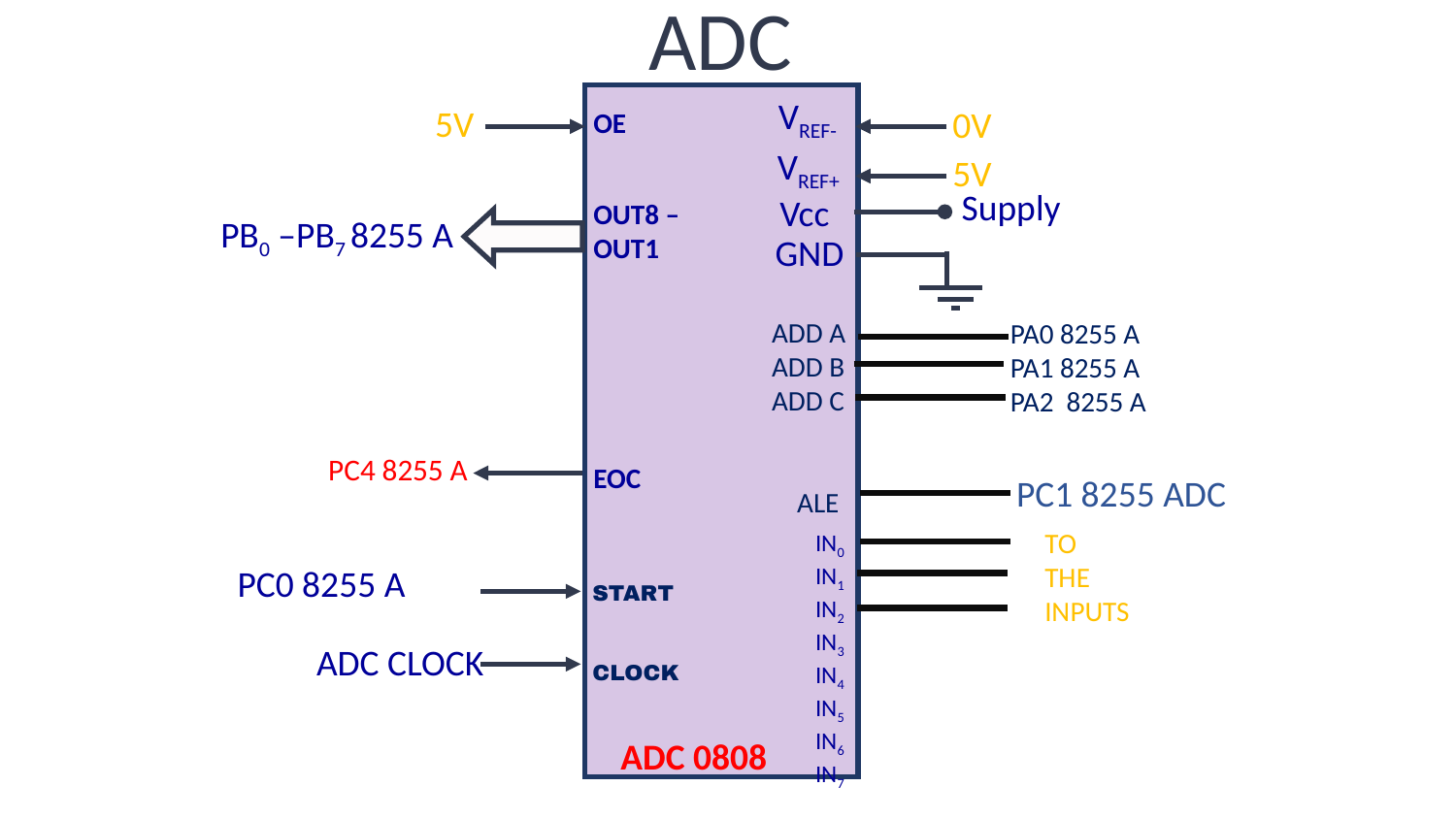

ADC

VREF-
  5V
0V
OE
VREF+
5V
Supply
Vcc
OUT8 –OUT1
PB0 –PB7 8255 A

GND

ADD A
ADD B
ADD C

    ALE

PA0 8255 A
PA1 8255 A
PA2  8255 A
PC4 8255 A
EOC
PC1 8255 ADC
TO
THE
INPUTS
IN0  IN1 IN2 IN3 IN4 IN5 IN6   IN7
PC0 8255 A
START

CLOCK
ADC CLOCK
ADC 0808